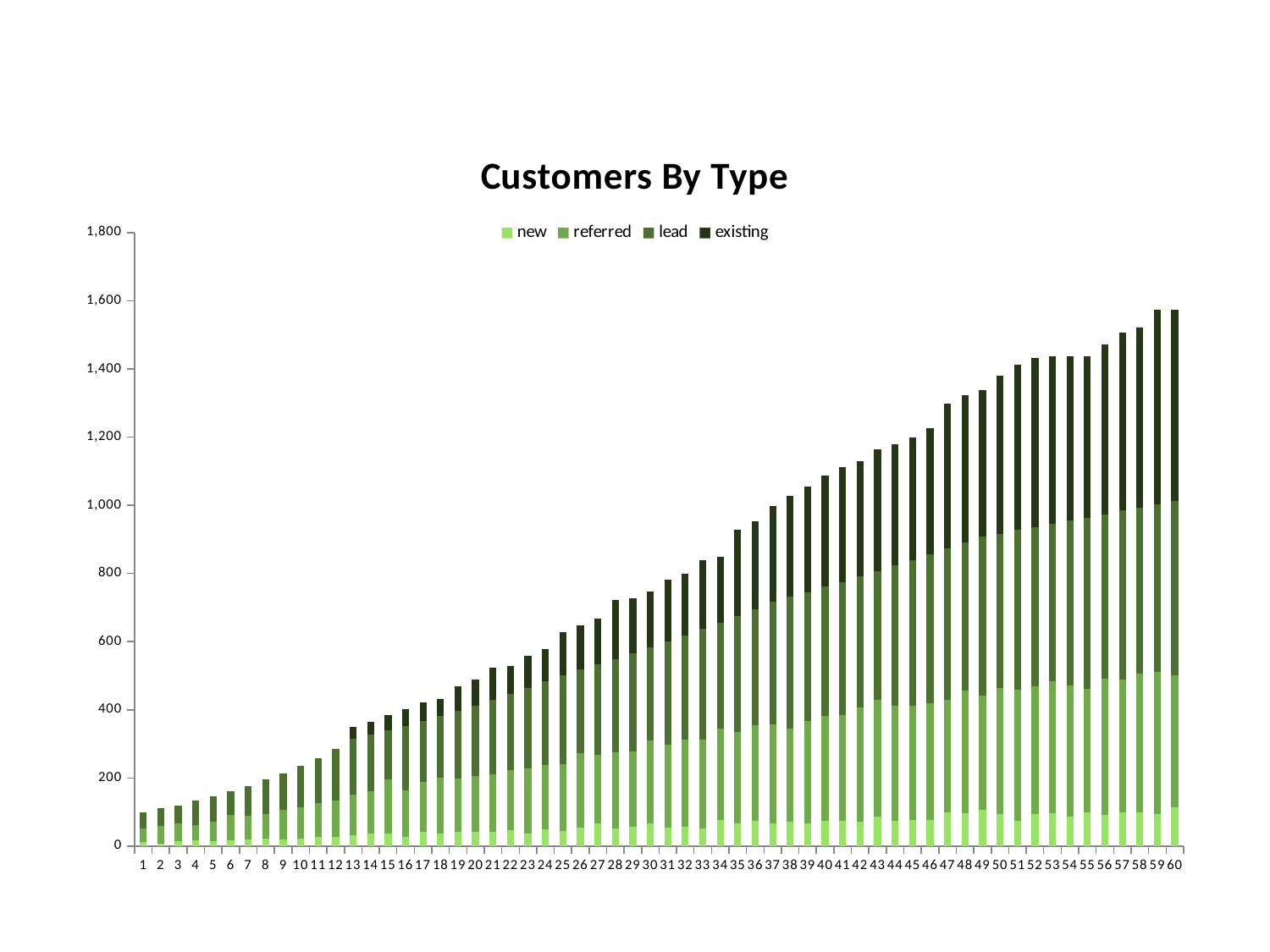

### Chart: Customers By Type

| Category | new | referred | lead | existing |
|---|---|---|---|---|
| 1 | 11.0 | 41.0 | 48.0 | 0.0 |
| 2 | 7.0 | 53.0 | 51.0 | 0.0 |
| 3 | 14.0 | 52.0 | 54.0 | 0.0 |
| 4 | 17.0 | 44.0 | 72.0 | 0.0 |
| 5 | 15.0 | 56.0 | 76.0 | 0.0 |
| 6 | 17.0 | 75.0 | 69.0 | 0.0 |
| 7 | 19.0 | 70.0 | 88.0 | 0.0 |
| 8 | 21.0 | 74.0 | 100.0 | 0.0 |
| 9 | 19.0 | 88.0 | 107.0 | 0.0 |
| 10 | 23.0 | 91.0 | 122.0 | 0.0 |
| 11 | 27.0 | 100.0 | 132.0 | 0.0 |
| 12 | 28.0 | 106.0 | 151.0 | 0.0 |
| 13 | 32.0 | 120.0 | 162.0 | 36.0 |
| 14 | 37.0 | 123.0 | 167.0 | 37.0 |
| 15 | 36.0 | 160.0 | 143.0 | 45.0 |
| 16 | 27.0 | 137.0 | 189.0 | 49.0 |
| 17 | 41.0 | 148.0 | 178.0 | 55.0 |
| 18 | 36.0 | 166.0 | 180.0 | 50.0 |
| 19 | 42.0 | 156.0 | 199.0 | 72.0 |
| 20 | 41.0 | 165.0 | 207.0 | 75.0 |
| 21 | 42.0 | 170.0 | 218.0 | 93.0 |
| 22 | 47.0 | 177.0 | 222.0 | 83.0 |
| 23 | 36.0 | 193.0 | 236.0 | 93.0 |
| 24 | 49.0 | 188.0 | 246.0 | 95.0 |
| 25 | 44.0 | 197.0 | 261.0 | 126.0 |
| 26 | 54.0 | 218.0 | 246.0 | 129.0 |
| 27 | 66.0 | 201.0 | 266.0 | 135.0 |
| 28 | 51.0 | 225.0 | 273.0 | 173.0 |
| 29 | 57.0 | 220.0 | 289.0 | 162.0 |
| 30 | 68.0 | 241.0 | 273.0 | 164.0 |
| 31 | 55.0 | 242.0 | 303.0 | 183.0 |
| 32 | 56.0 | 256.0 | 306.0 | 181.0 |
| 33 | 52.0 | 260.0 | 325.0 | 202.0 |
| 34 | 78.0 | 268.0 | 309.0 | 195.0 |
| 35 | 68.0 | 268.0 | 339.0 | 253.0 |
| 36 | 74.0 | 280.0 | 342.0 | 256.0 |
| 37 | 68.0 | 289.0 | 359.0 | 281.0 |
| 38 | 71.0 | 274.0 | 386.0 | 296.0 |
| 39 | 66.0 | 301.0 | 378.0 | 310.0 |
| 40 | 74.0 | 309.0 | 378.0 | 326.0 |
| 41 | 75.0 | 310.0 | 390.0 | 336.0 |
| 42 | 72.0 | 335.0 | 384.0 | 338.0 |
| 43 | 86.0 | 343.0 | 378.0 | 356.0 |
| 44 | 75.0 | 337.0 | 411.0 | 355.0 |
| 45 | 78.0 | 333.0 | 428.0 | 361.0 |
| 46 | 78.0 | 341.0 | 437.0 | 371.0 |
| 47 | 99.0 | 330.0 | 445.0 | 424.0 |
| 48 | 96.0 | 360.0 | 434.0 | 432.0 |
| 49 | 106.0 | 335.0 | 468.0 | 430.0 |
| 50 | 94.0 | 371.0 | 452.0 | 464.0 |
| 51 | 75.0 | 385.0 | 467.0 | 486.0 |
| 52 | 93.0 | 375.0 | 468.0 | 497.0 |
| 53 | 96.0 | 388.0 | 462.0 | 490.0 |
| 54 | 86.0 | 386.0 | 483.0 | 482.0 |
| 55 | 100.0 | 362.0 | 502.0 | 472.0 |
| 56 | 91.0 | 400.0 | 483.0 | 499.0 |
| 57 | 98.0 | 391.0 | 495.0 | 522.0 |
| 58 | 99.0 | 406.0 | 489.0 | 528.0 |
| 59 | 94.0 | 416.0 | 494.0 | 569.0 |
| 60 | 113.0 | 387.0 | 513.0 | 560.0 |